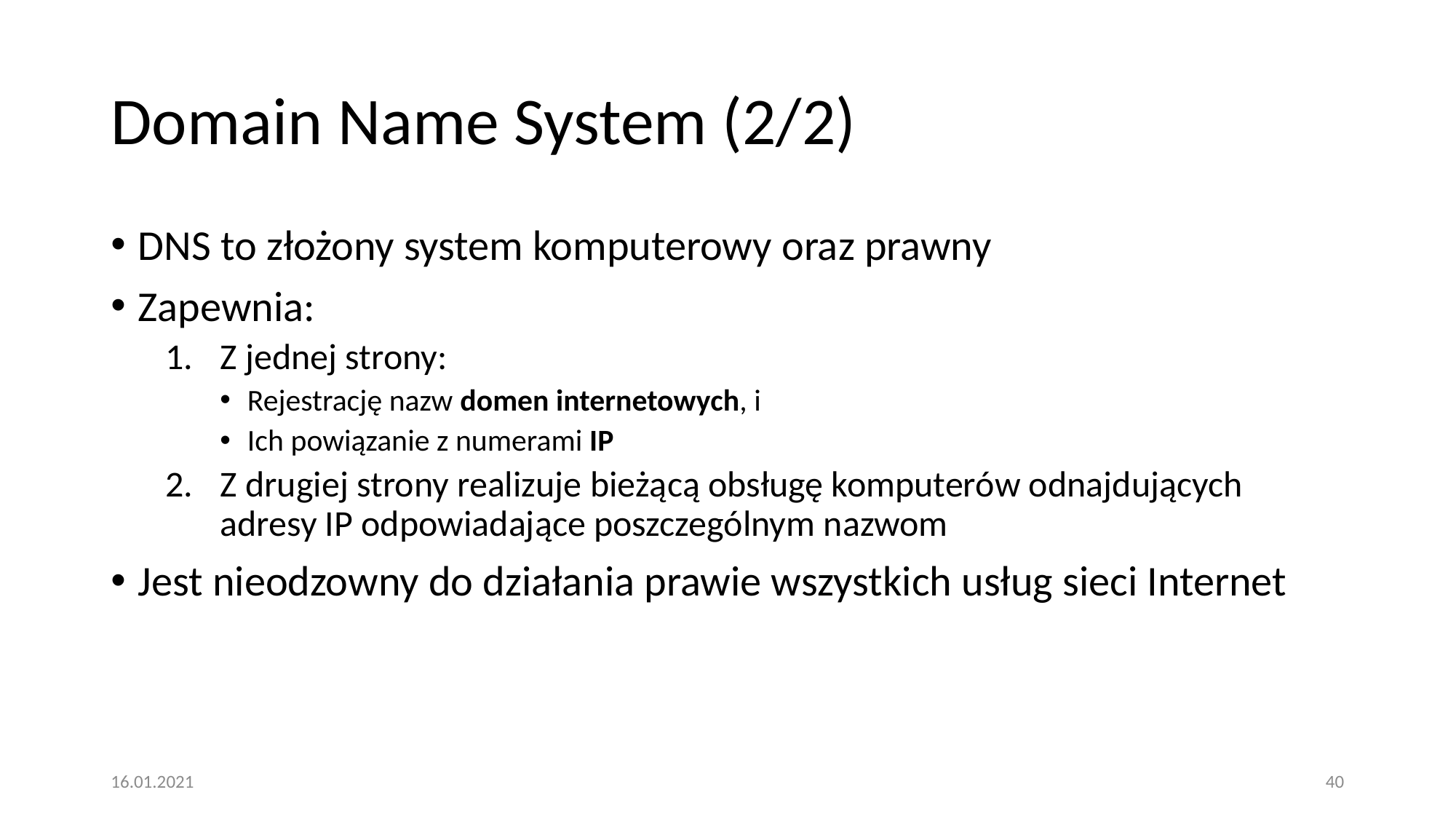

# Domain Name System (2/2)
DNS to złożony system komputerowy oraz prawny
Zapewnia:
Z jednej strony:
Rejestrację nazw domen internetowych, i
Ich powiązanie z numerami IP
Z drugiej strony realizuje bieżącą obsługę komputerów odnajdujących adresy IP odpowiadające poszczególnym nazwom
Jest nieodzowny do działania prawie wszystkich usług sieci Internet
16.01.2021
40